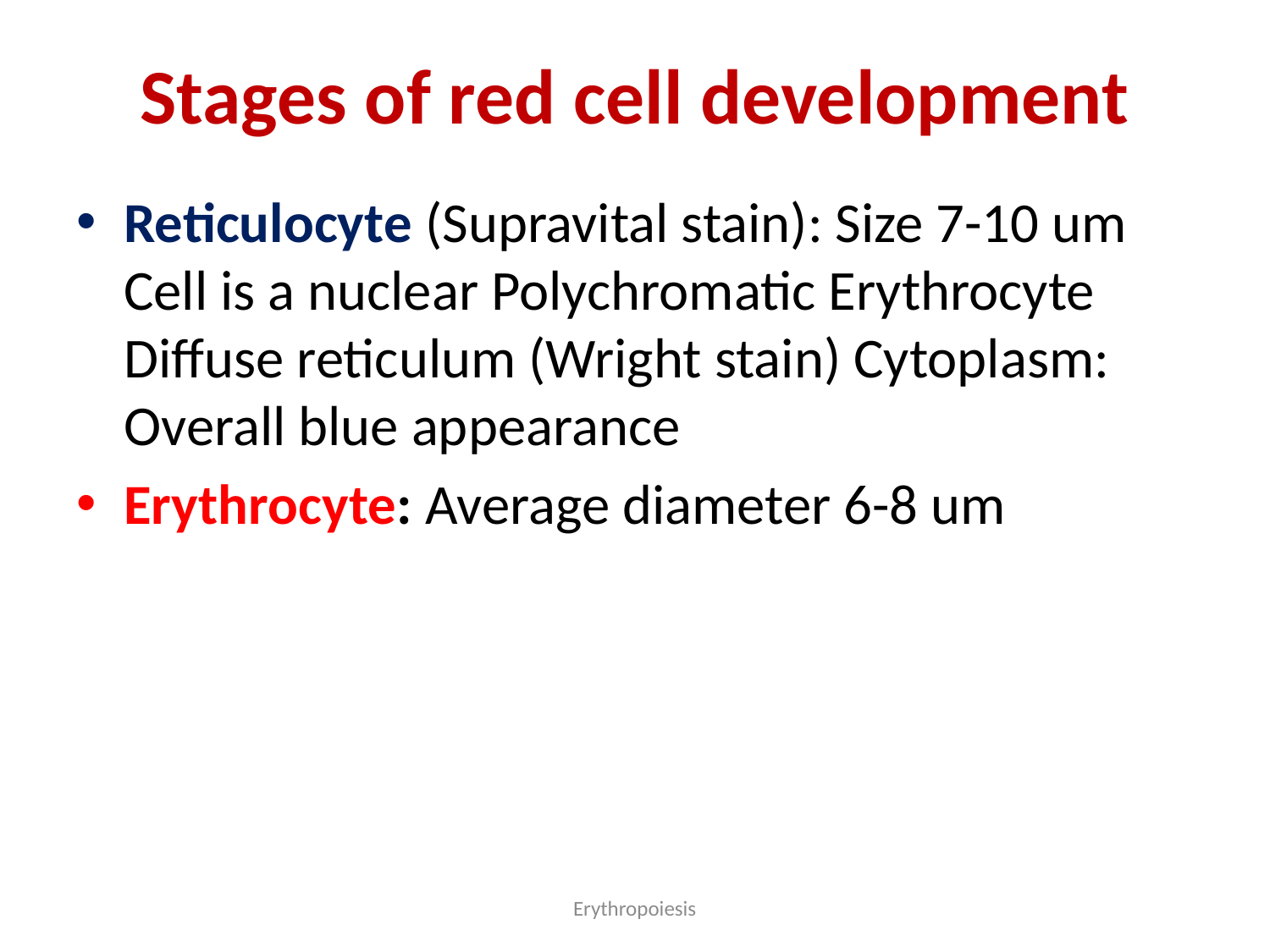

# Stages of red cell development
Reticulocyte (Supravital stain): Size 7-10 um Cell is a nuclear Polychromatic Erythrocyte Diffuse reticulum (Wright stain) Cytoplasm: Overall blue appearance
Erythrocyte: Average diameter 6-8 um

Erythropoiesis
27